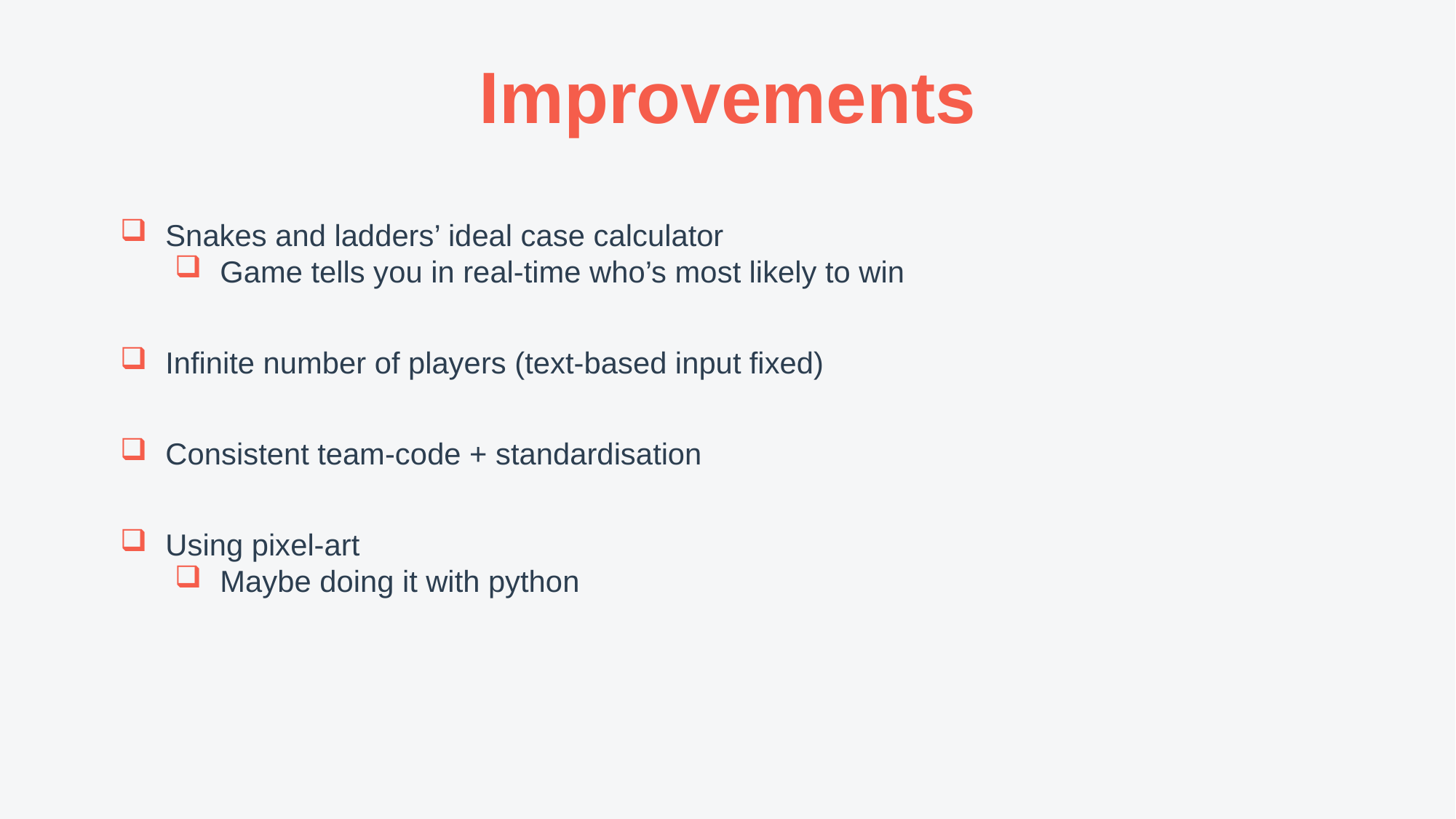

# Improvements
Snakes and ladders’ ideal case calculator
Game tells you in real-time who’s most likely to win

Infinite number of players (text-based input fixed)

Consistent team-code + standardisation

Using pixel-art
Maybe doing it with python